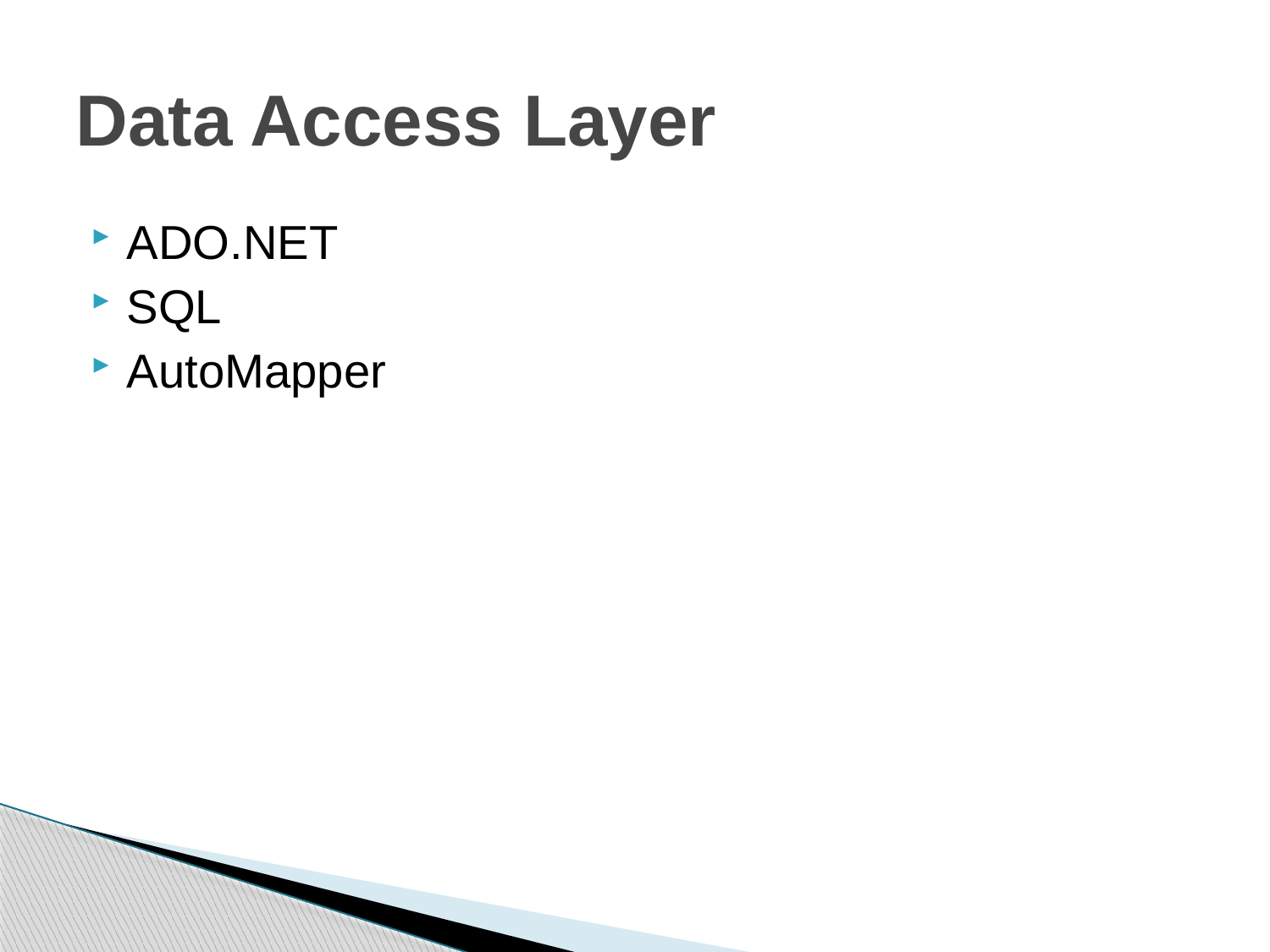

# Data Access Layer
ADO.NET
SQL
AutoMapper